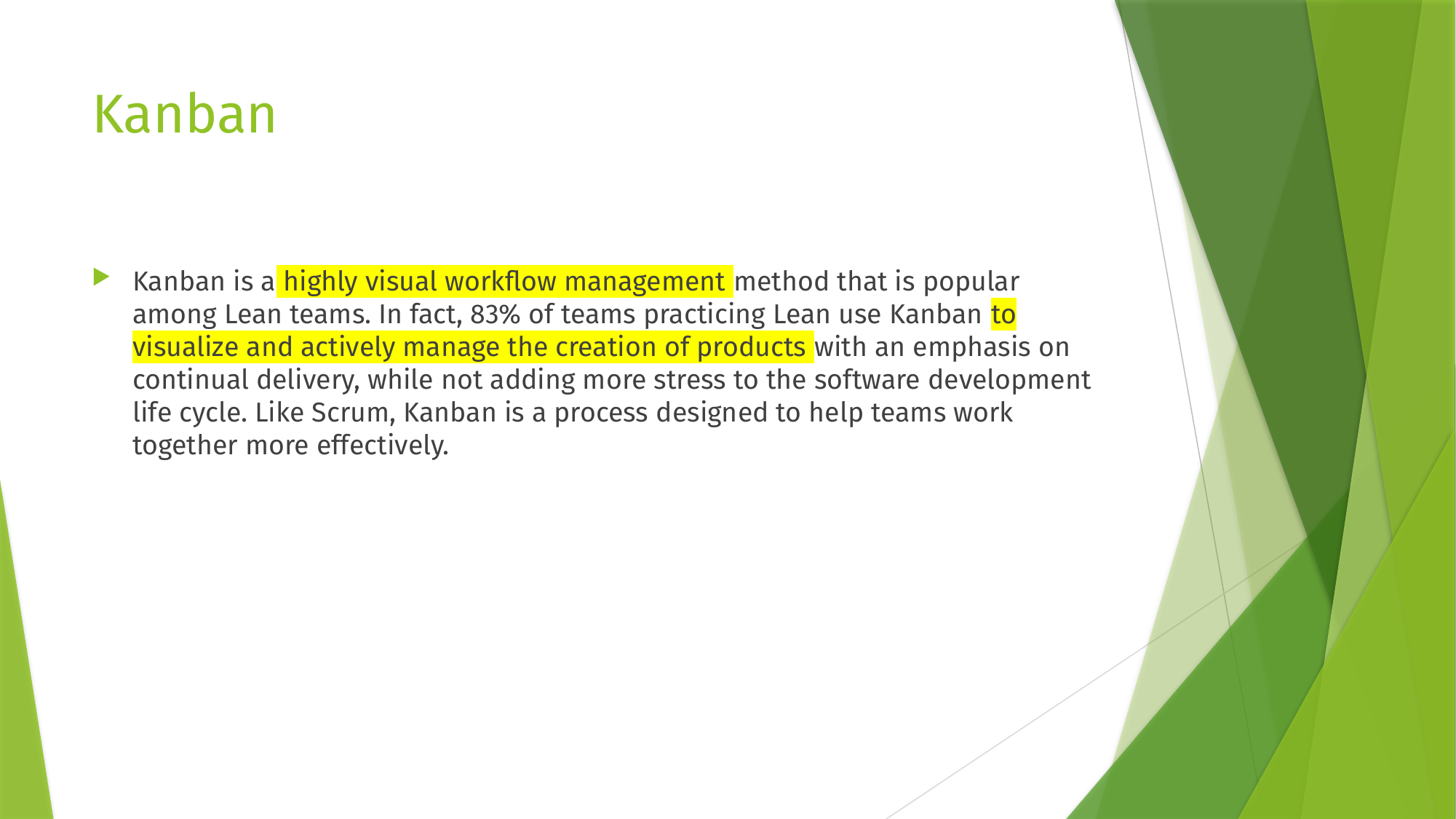

# Kanban
Kanban is a highly visual workflow management method that is popular among Lean teams. In fact, 83% of teams practicing Lean use Kanban to visualize and actively manage the creation of products with an emphasis on continual delivery, while not adding more stress to the software development life cycle. Like Scrum, Kanban is a process designed to help teams work together more effectively.